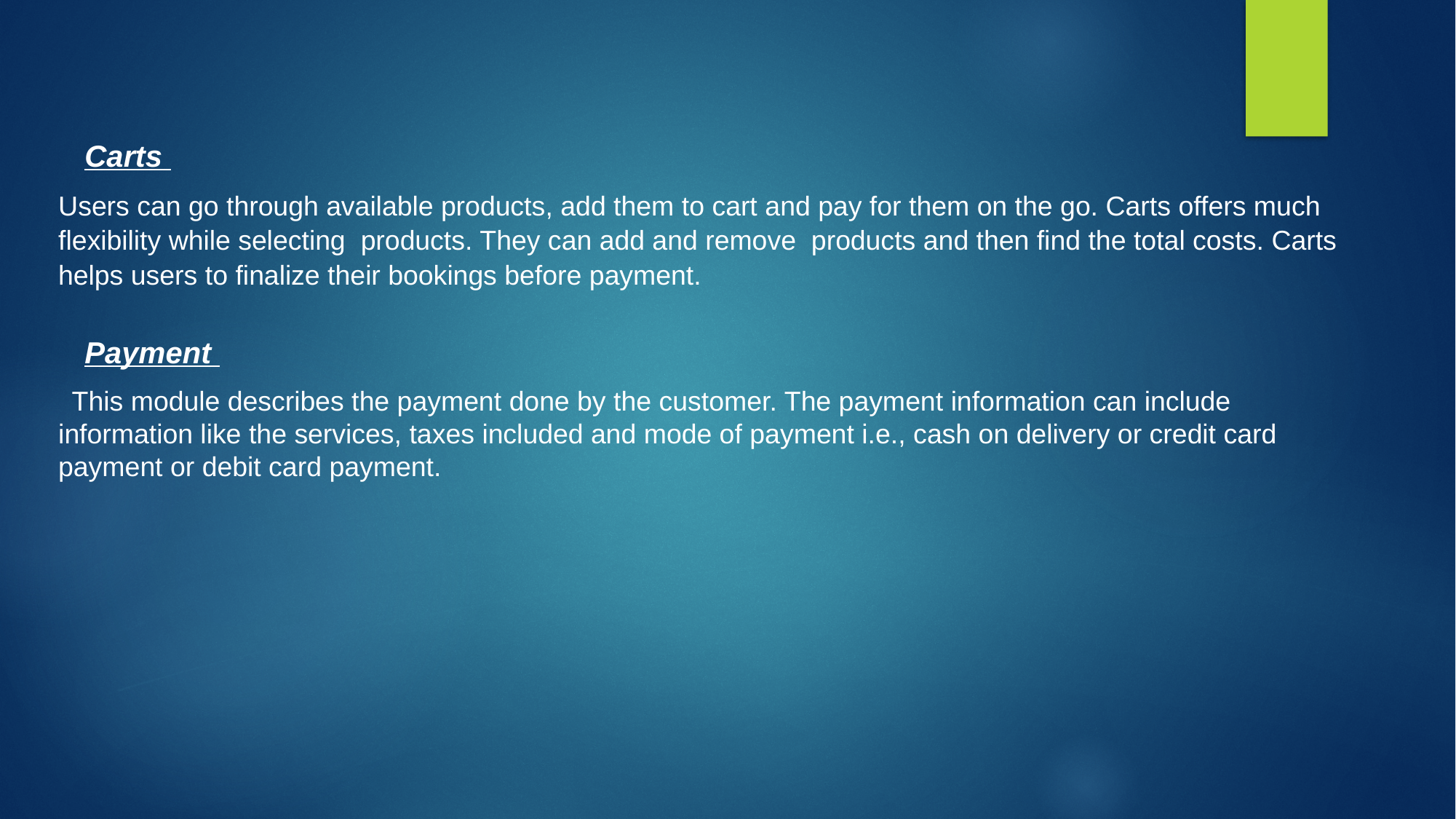

Carts
Users can go through available products, add them to cart and pay for them on the go. Carts offers much flexibility while selecting  products. They can add and remove  products and then find the total costs. Carts helps users to finalize their bookings before payment.

Payment
  This module describes the payment done by the customer. The payment information can include information like the services, taxes included and mode of payment i.e., cash on delivery or credit card payment or debit card payment.